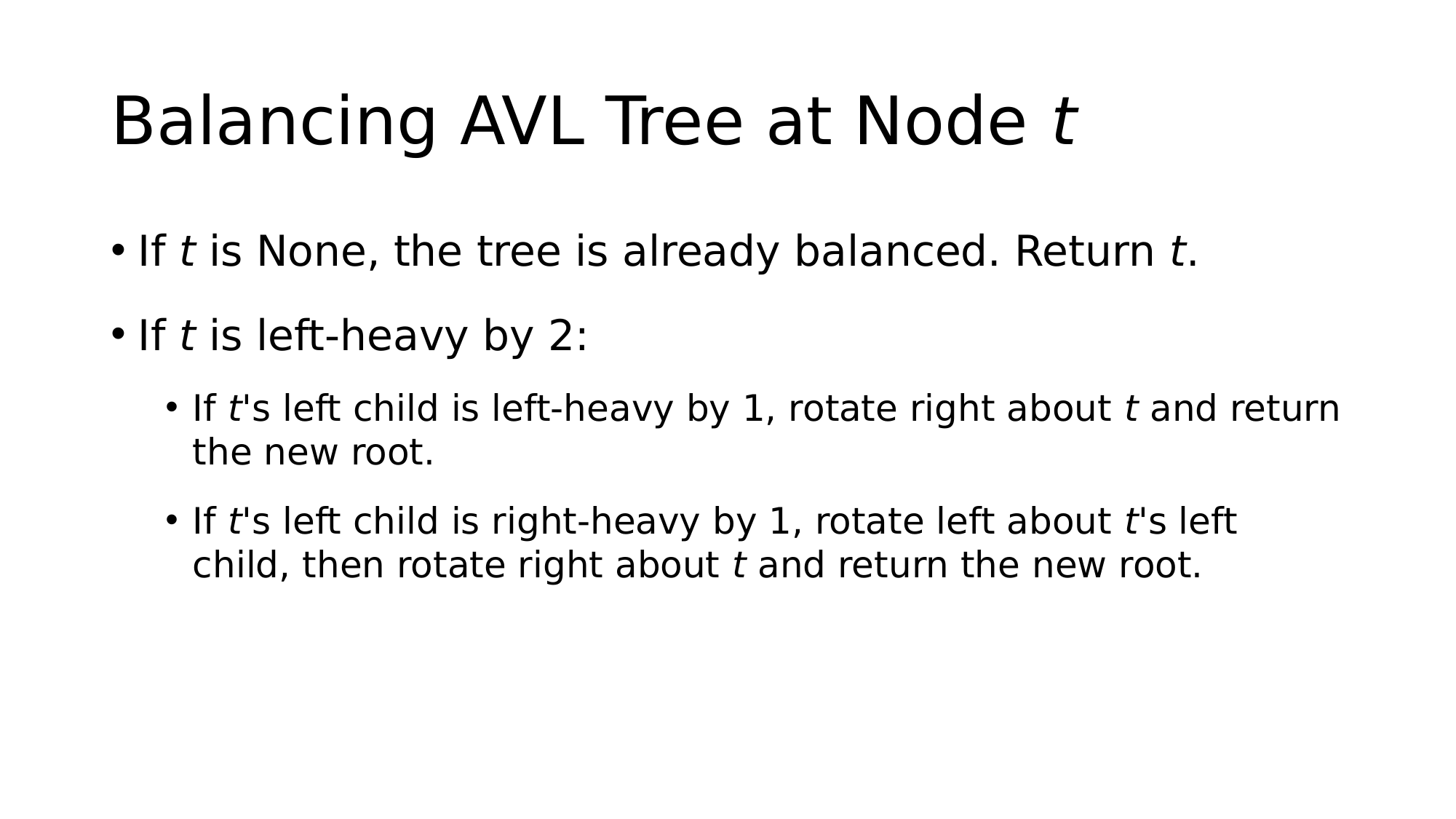

# Balancing AVL Tree at Node t
If t is None, the tree is already balanced. Return t.
If t is left-heavy by 2:
If t's left child is left-heavy by 1, rotate right about t and return the new root.
If t's left child is right-heavy by 1, rotate left about t's left child, then rotate right about t and return the new root.